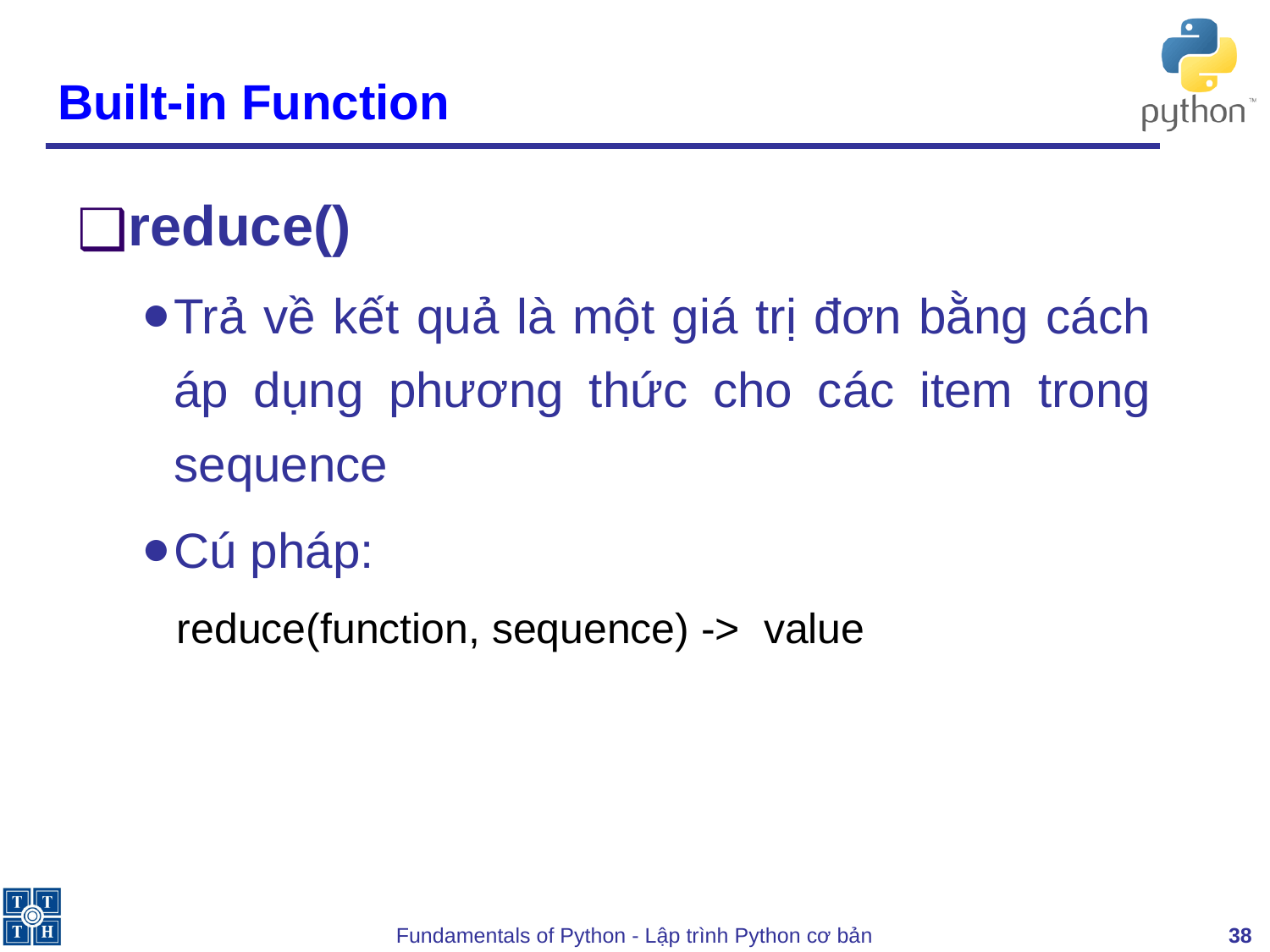

# Built-in Function
reduce()
Trả về kết quả là một giá trị đơn bằng cách áp dụng phương thức cho các item trong sequence
Cú pháp:
   reduce(function, sequence) ->  value

38